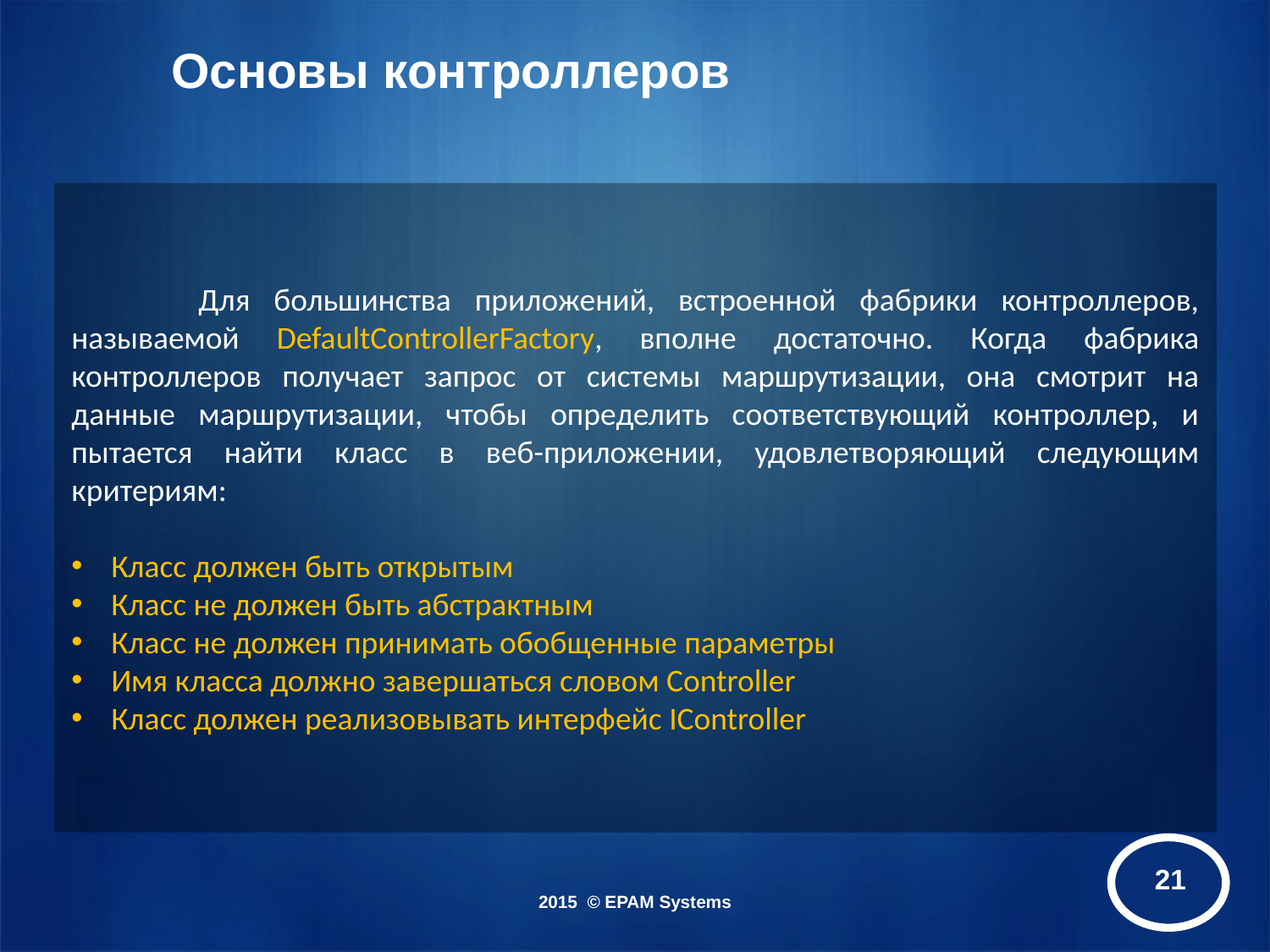

# Основы контроллеров
	Для большинства приложений, встроенной фабрики контроллеров, называемой DefaultControllerFactory, вполне достаточно. Когда фабрика контроллеров получает запрос от системы маршрутизации, она смотрит на данные маршрутизации, чтобы определить соответствующий контроллер, и пытается найти класс в веб-приложении, удовлетворяющий следующим критериям:

Класс должен быть открытым
Класс не должен быть абстрактным
Класс не должен принимать обобщенные параметры
Имя класса должно завершаться словом Controller
Класс должен реализовывать интерфейс IController
2015  © EPAM Systems